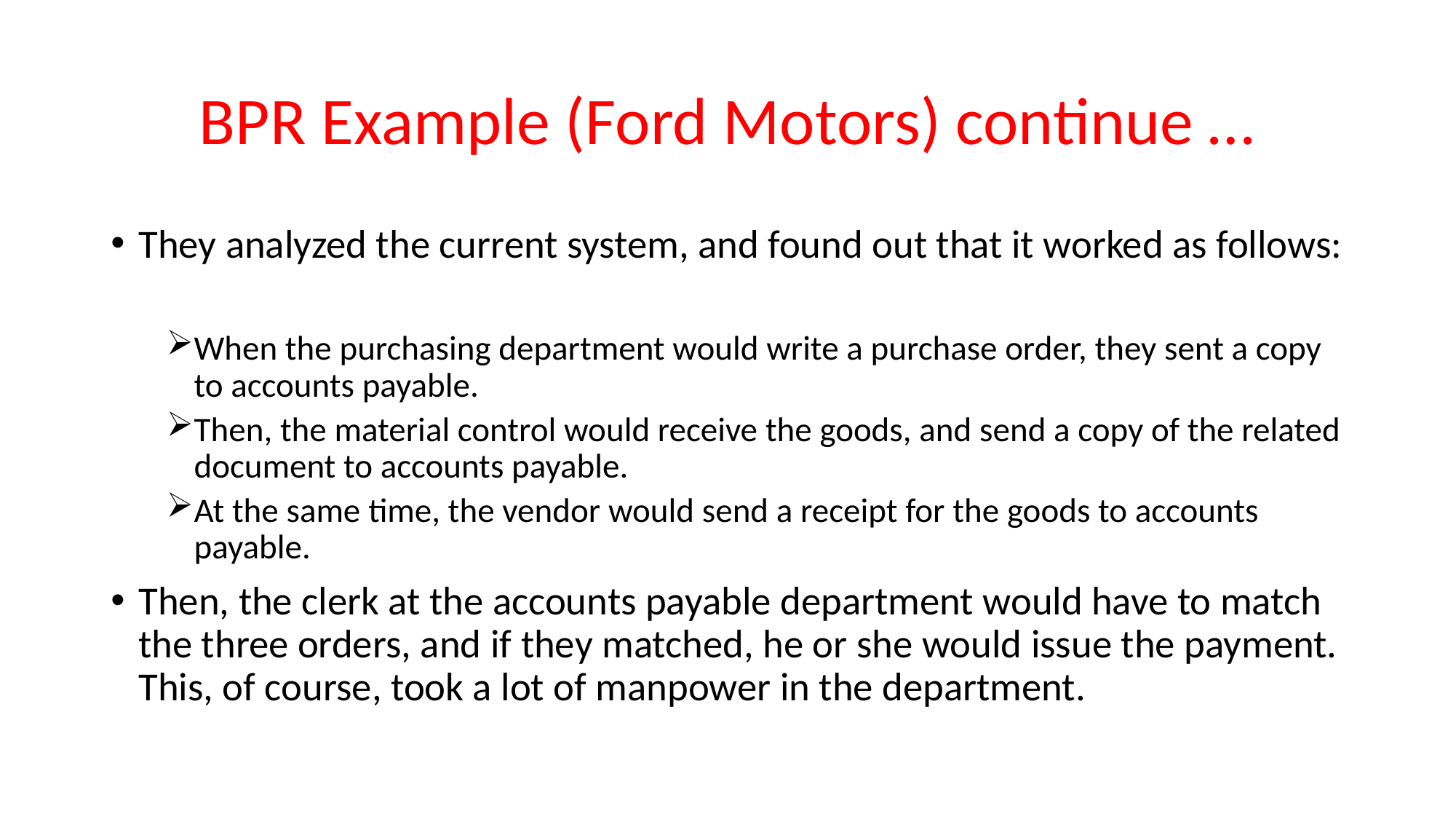

# BPR Example (Ford Motors) continue …
They analyzed the current system, and found out that it worked as follows:

When the purchasing department would write a purchase order, they sent a copy to accounts payable.
Then, the material control would receive the goods, and send a copy of the related document to accounts payable.
At the same time, the vendor would send a receipt for the goods to accounts payable.
Then, the clerk at the accounts payable department would have to match the three orders, and if they matched, he or she would issue the payment. This, of course, took a lot of manpower in the department.